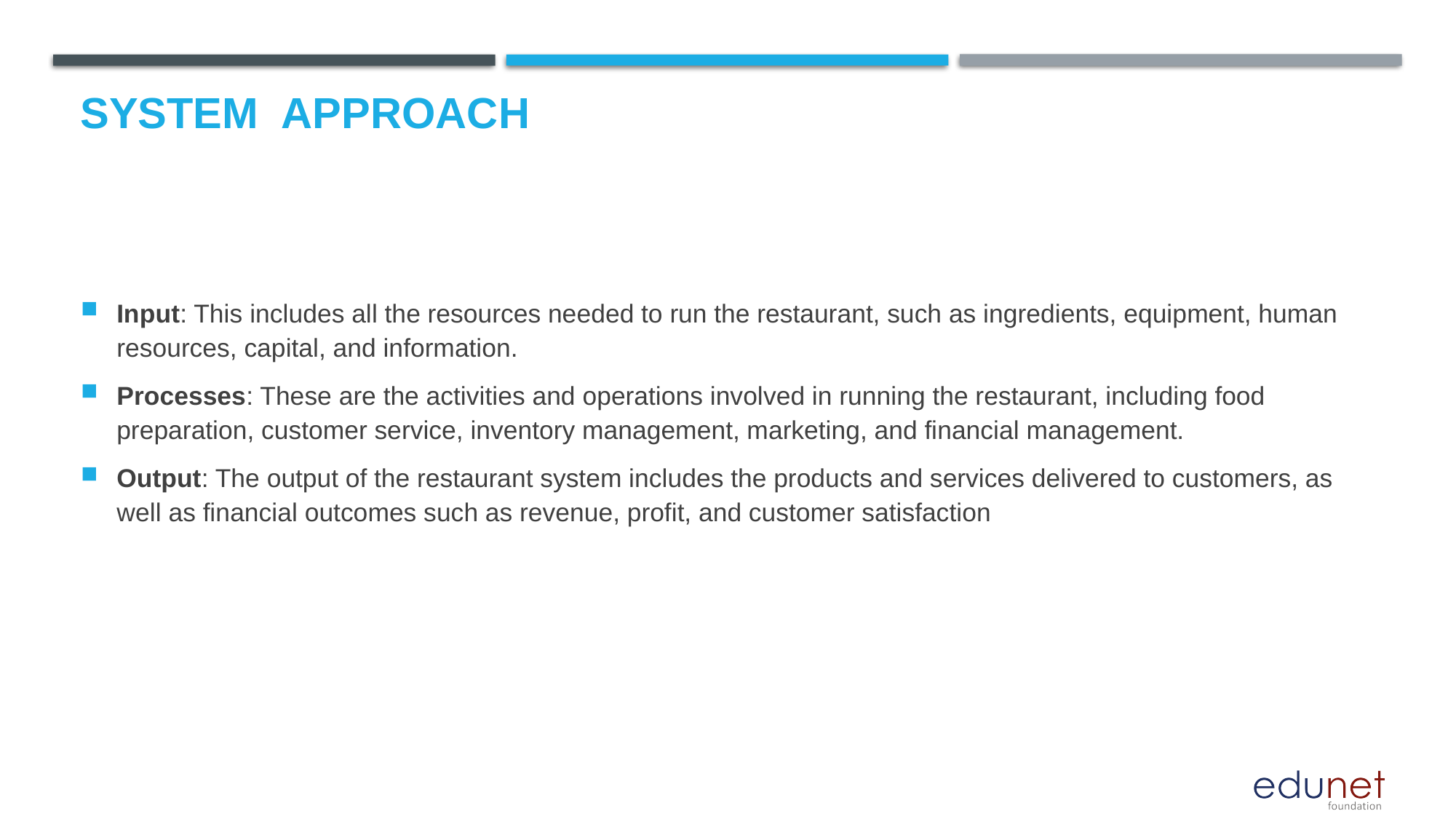

# System  Approach
Input: This includes all the resources needed to run the restaurant, such as ingredients, equipment, human resources, capital, and information.
Processes: These are the activities and operations involved in running the restaurant, including food preparation, customer service, inventory management, marketing, and financial management.
Output: The output of the restaurant system includes the products and services delivered to customers, as well as financial outcomes such as revenue, profit, and customer satisfaction